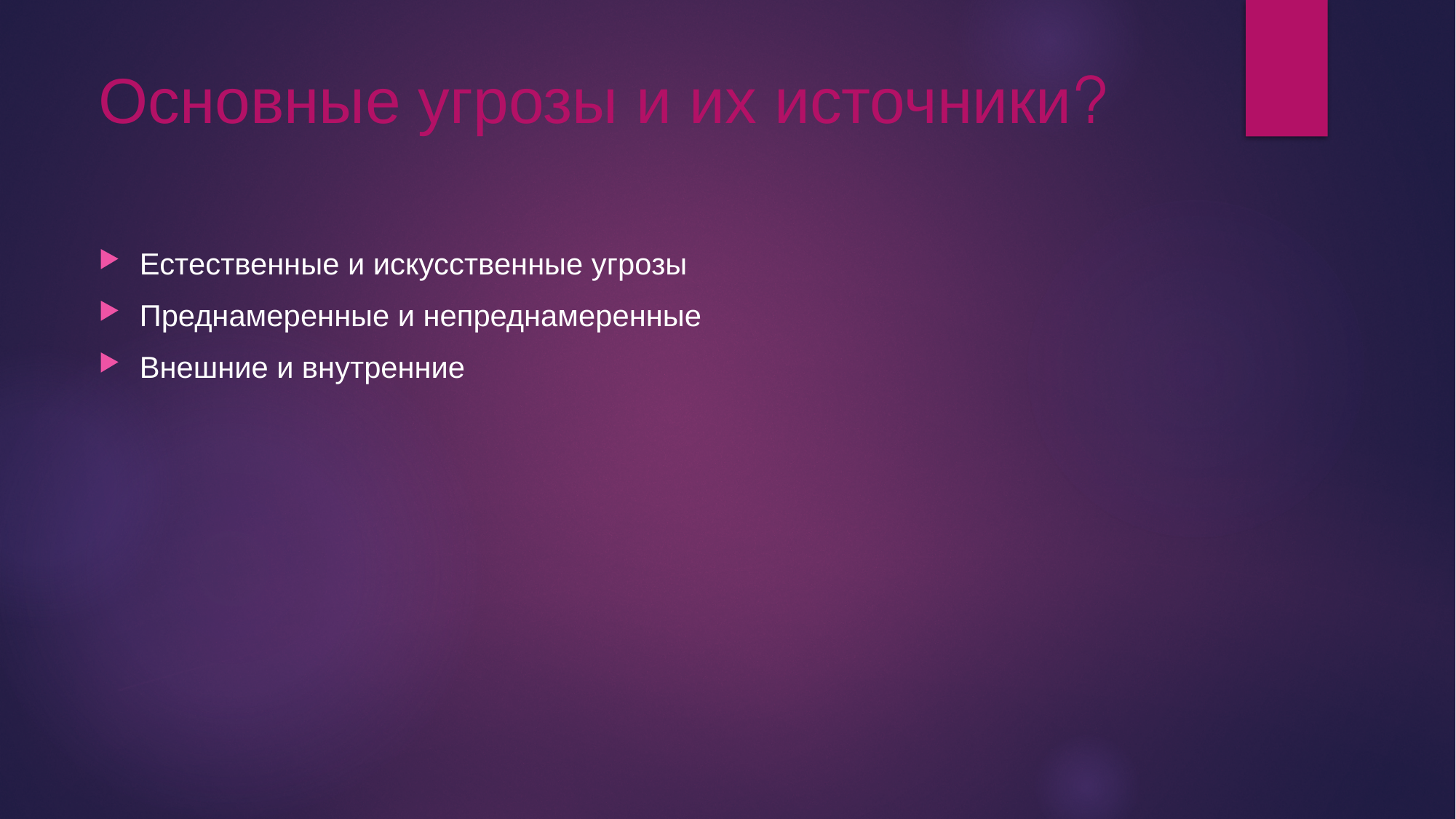

# Основные угрозы и их источники?
Естественные и искусственные угрозы
Преднамеренные и непреднамеренные
Внешние и внутренние